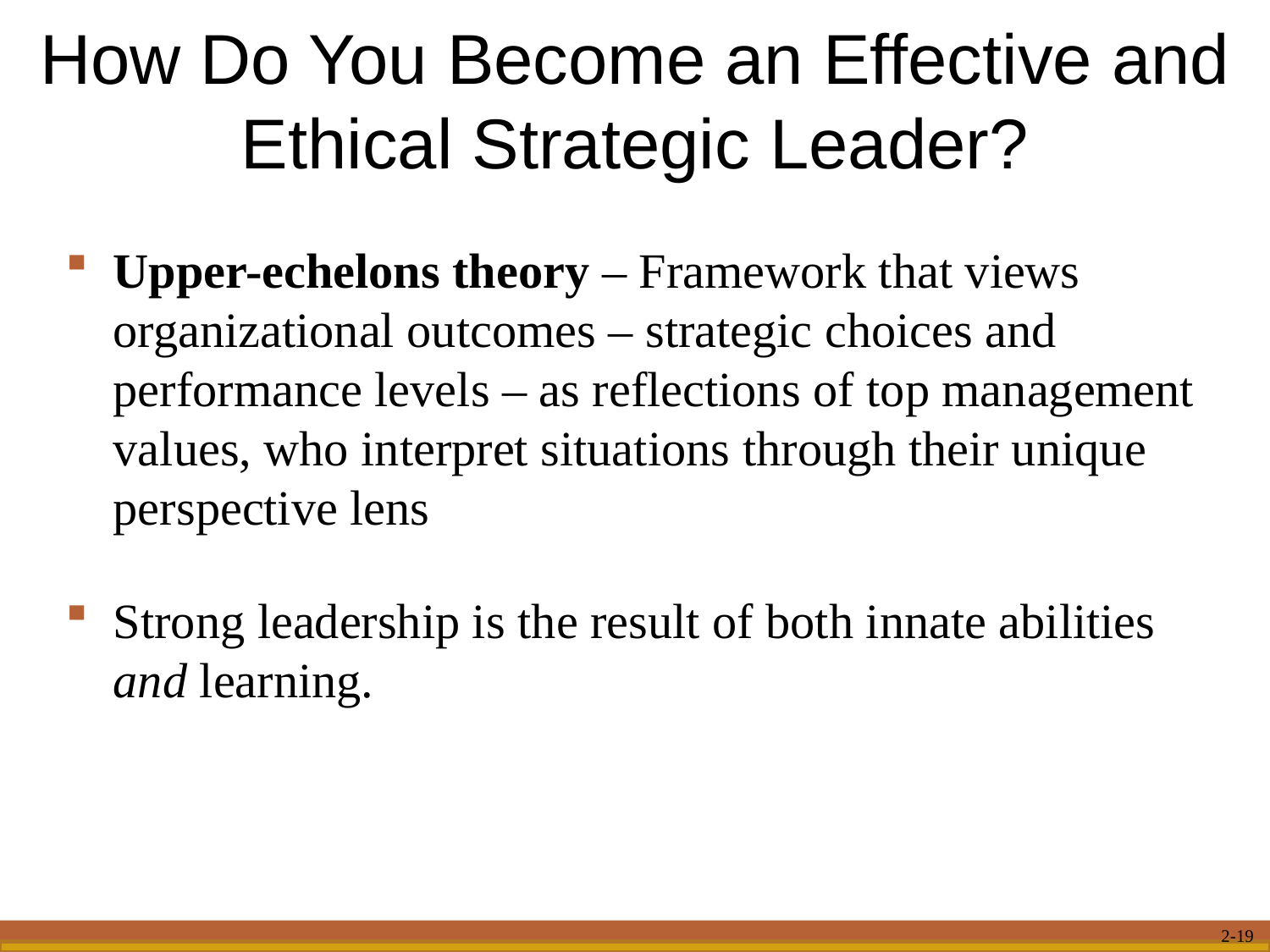

# How Do You Become an Effective and Ethical Strategic Leader?
Upper-echelons theory – Framework that views organizational outcomes – strategic choices and performance levels – as reflections of top management values, who interpret situations through their unique perspective lens

Strong leadership is the result of both innate abilities and learning.